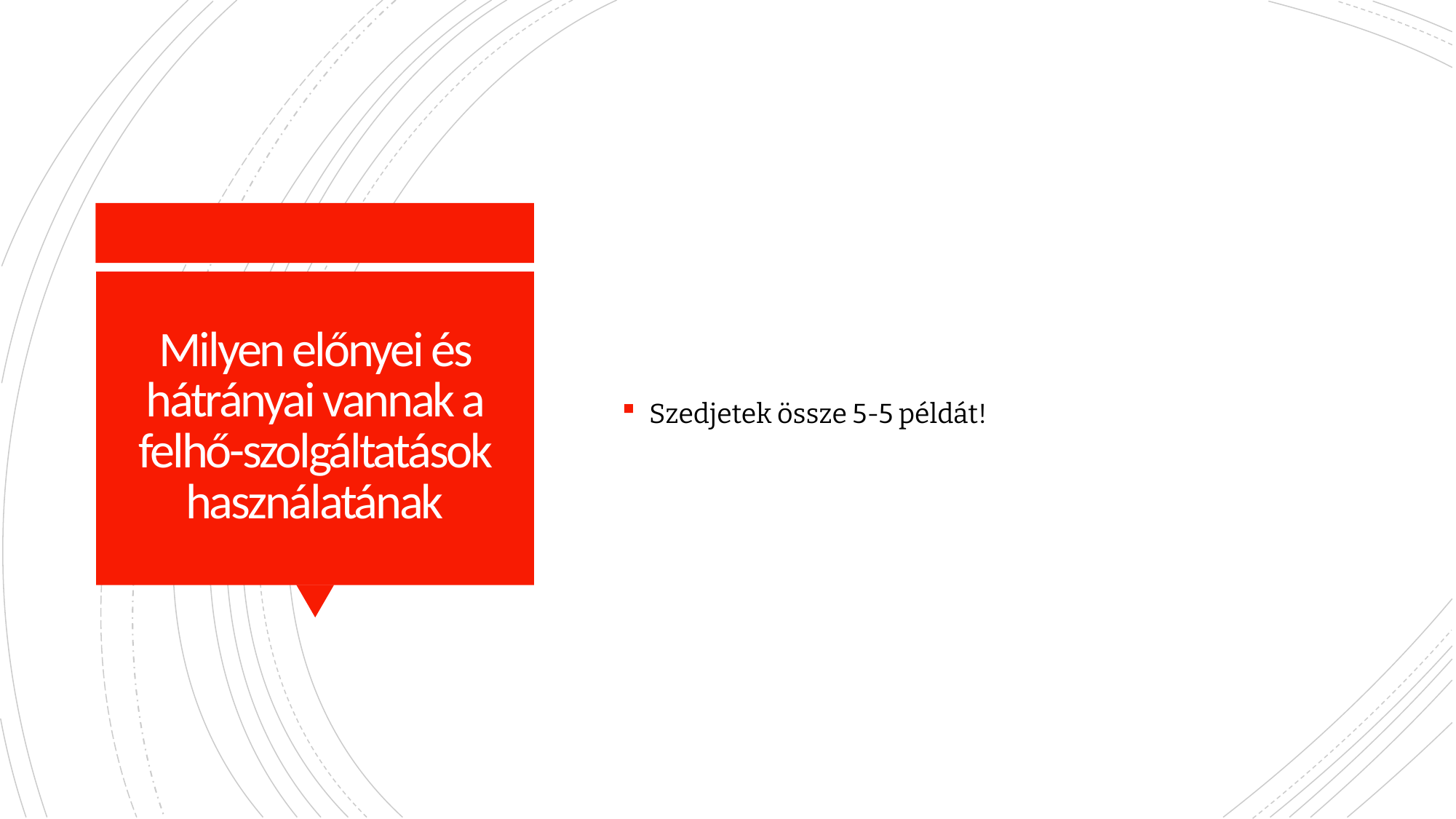

Szedjetek össze 5-5 példát!
# Milyen előnyei és hátrányai vannak a felhő-szolgáltatások használatának